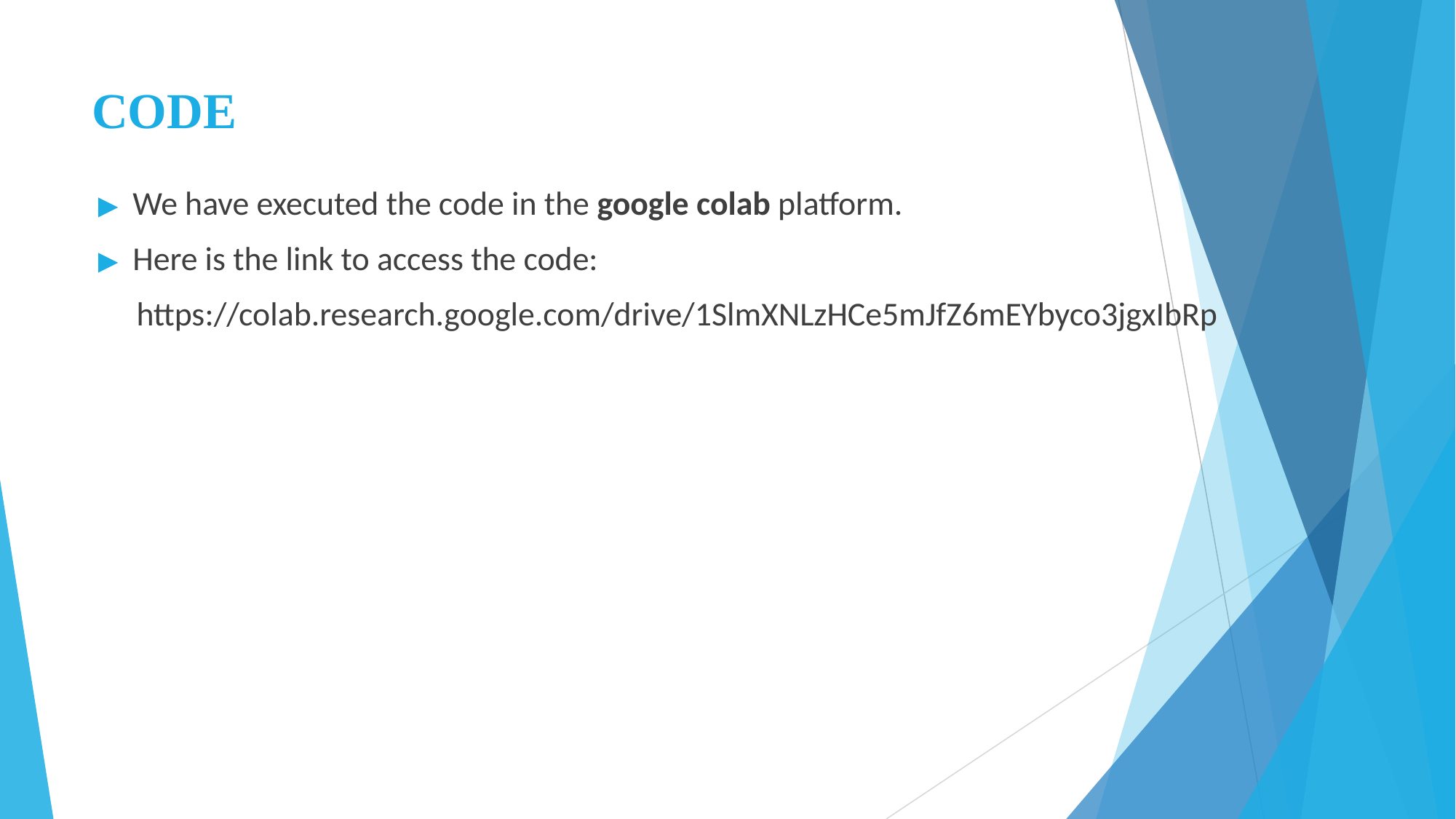

# CODE
We have executed the code in the google colab platform.
Here is the link to access the code:
      https://colab.research.google.com/drive/1SlmXNLzHCe5mJfZ6mEYbyco3jgxIbRp